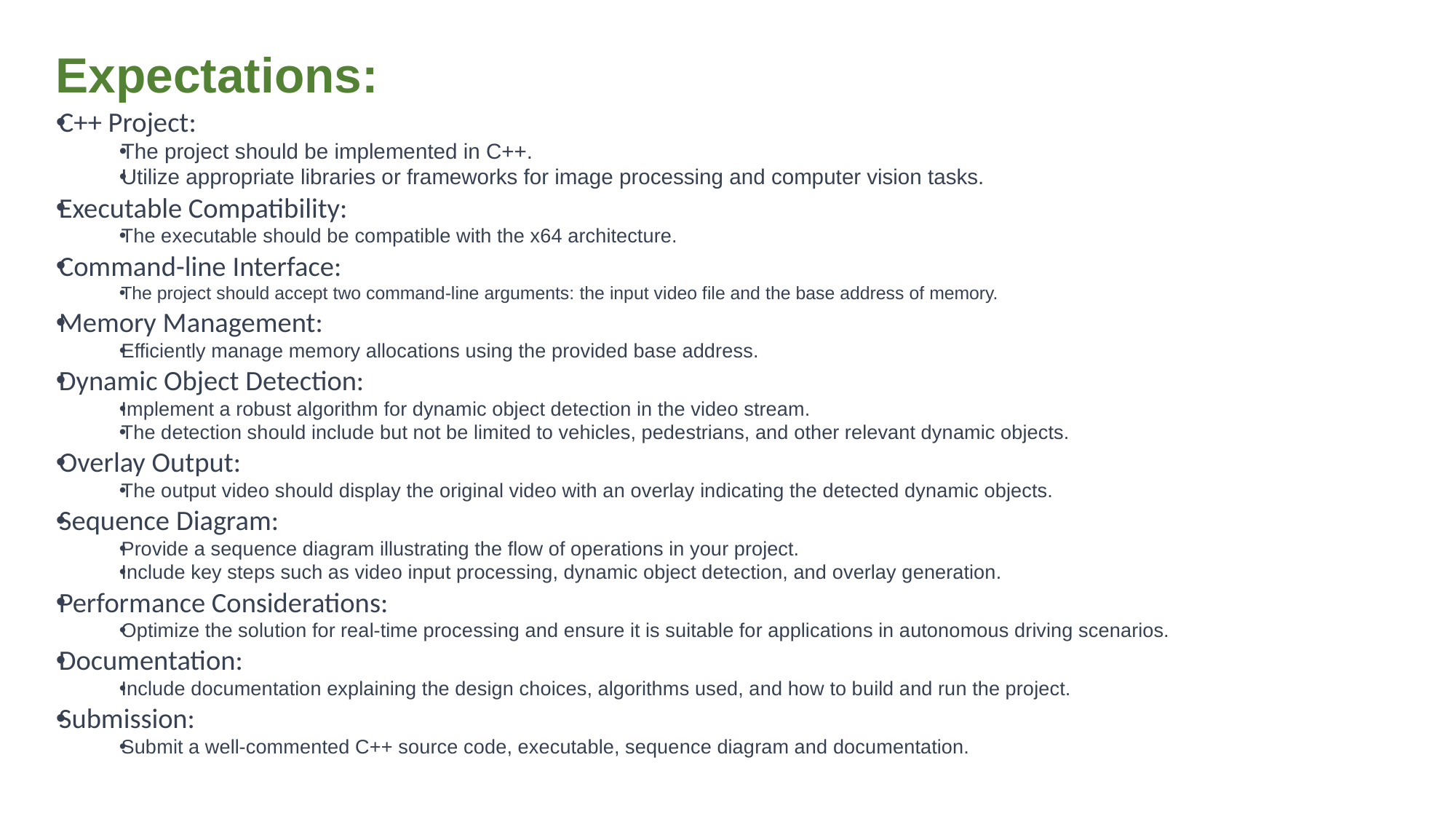

Expectations:
C++ Project:
The project should be implemented in C++.
Utilize appropriate libraries or frameworks for image processing and computer vision tasks.
Executable Compatibility:
The executable should be compatible with the x64 architecture.
Command-line Interface:
The project should accept two command-line arguments: the input video file and the base address of memory.
Memory Management:
Efficiently manage memory allocations using the provided base address.
Dynamic Object Detection:
Implement a robust algorithm for dynamic object detection in the video stream.
The detection should include but not be limited to vehicles, pedestrians, and other relevant dynamic objects.
Overlay Output:
The output video should display the original video with an overlay indicating the detected dynamic objects.
Sequence Diagram:
Provide a sequence diagram illustrating the flow of operations in your project.
Include key steps such as video input processing, dynamic object detection, and overlay generation.
Performance Considerations:
Optimize the solution for real-time processing and ensure it is suitable for applications in autonomous driving scenarios.
Documentation:
Include documentation explaining the design choices, algorithms used, and how to build and run the project.
Submission:
Submit a well-commented C++ source code, executable, sequence diagram and documentation.